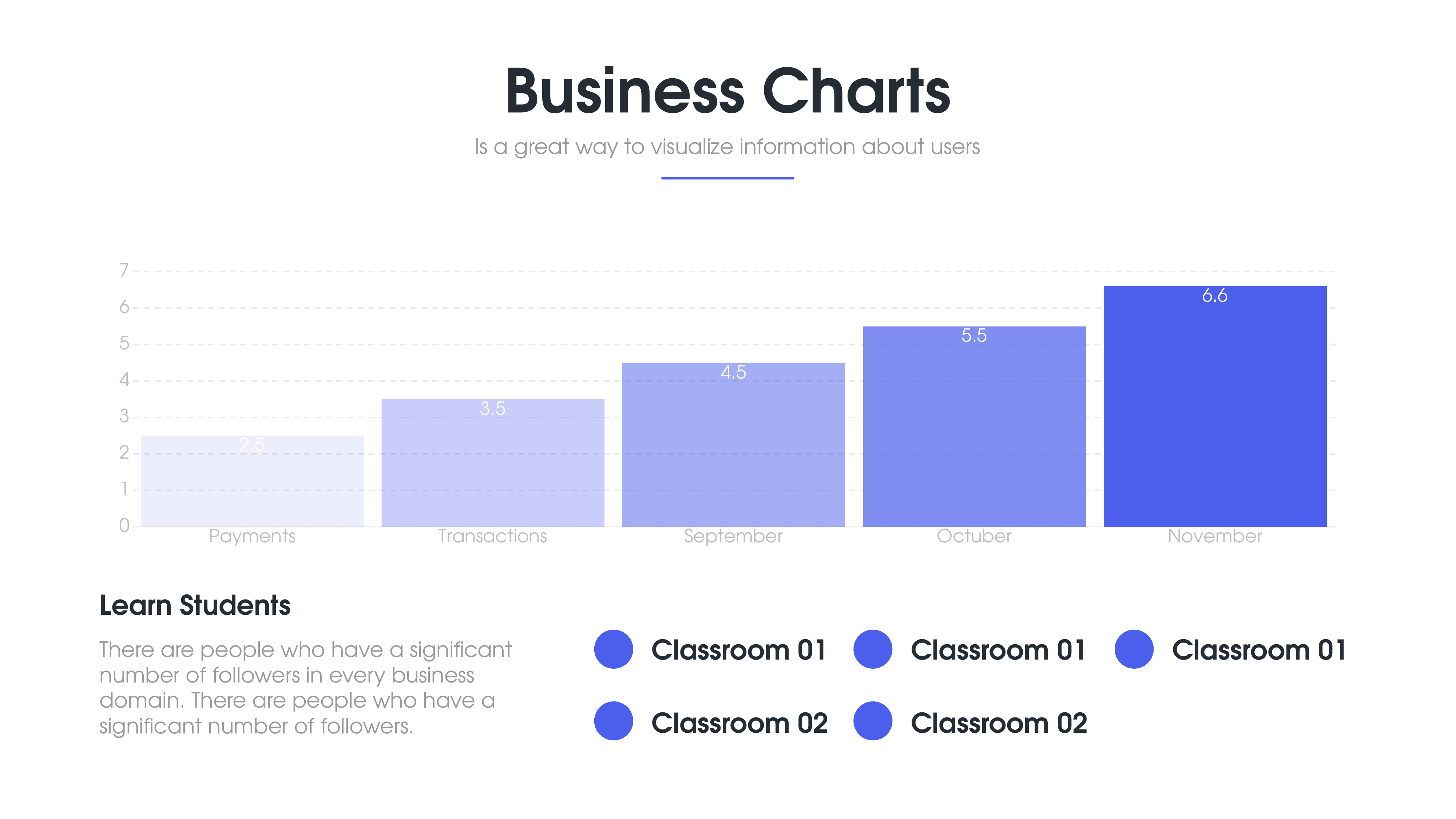

Business Charts
Is a great way to visualize information about users

### Chart

| Category | Series 1 |
|---|---|
| Payments | 2.5 |
| Transactions | 3.5 |
| September | 4.5 |
| Octuber | 5.5 |
| November | 6.6 |
Learn Students
There are people who have a significant number of followers in every business domain. There are people who have a significant number of followers.

Classroom 01

Classroom 02

Classroom 01

Classroom 01

Classroom 02